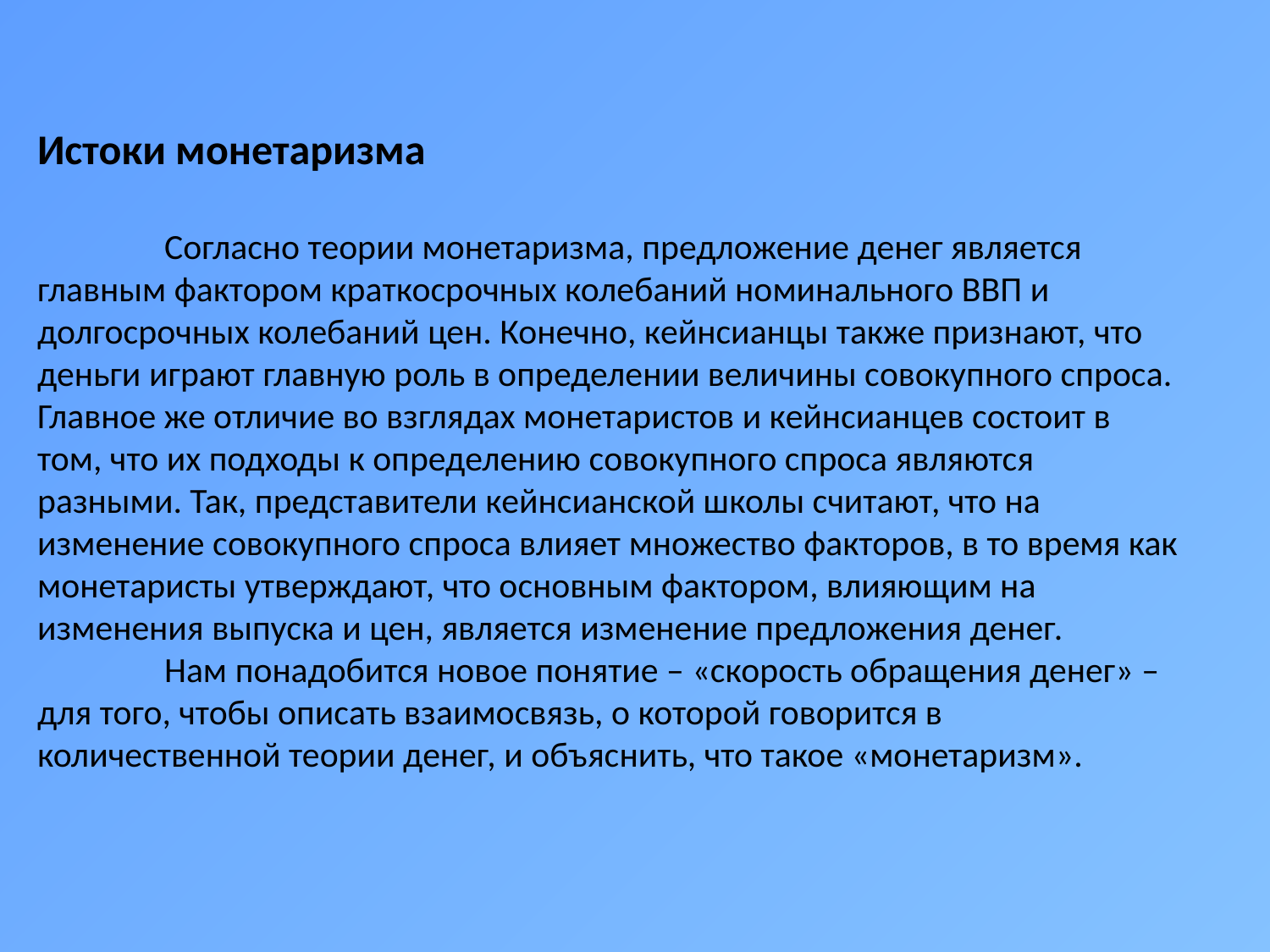

Истоки монетаризма

	Согласно теории монетаризма, предложение денег является главным фактором краткосрочных колебаний номинального ВВП и долгосрочных колебаний цен. Конечно, кейнсианцы также признают, что деньги играют главную роль в определении величины совокупного спроса. Главное же отличие во взглядах монетаристов и кейнсианцев состоит в том, что их подходы к определению совокупного спроса являются разными. Так, представители кейнсианской школы считают, что на изменение совокупного спроса влияет множество факторов, в то время как монетаристы утверждают, что основным фактором, влияющим на изменения выпуска и цен, является изменение предложения денег.
	Нам понадобится новое понятие – «скорость обращения денег» – для того, чтобы описать взаимосвязь, о которой говорится в количественной теории денег, и объяснить, что такое «монетаризм».